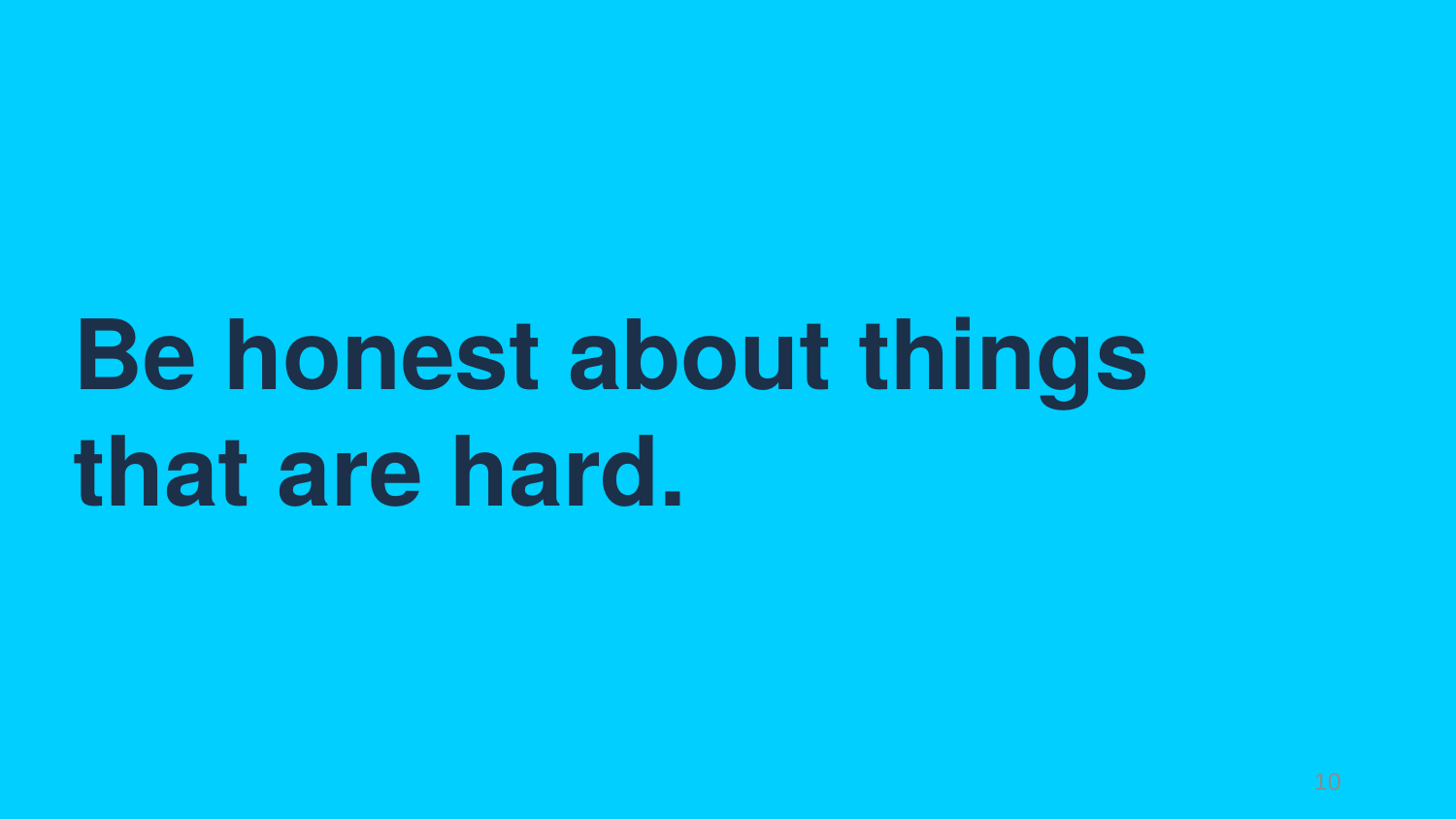

# Be honest about things
that are hard.
10